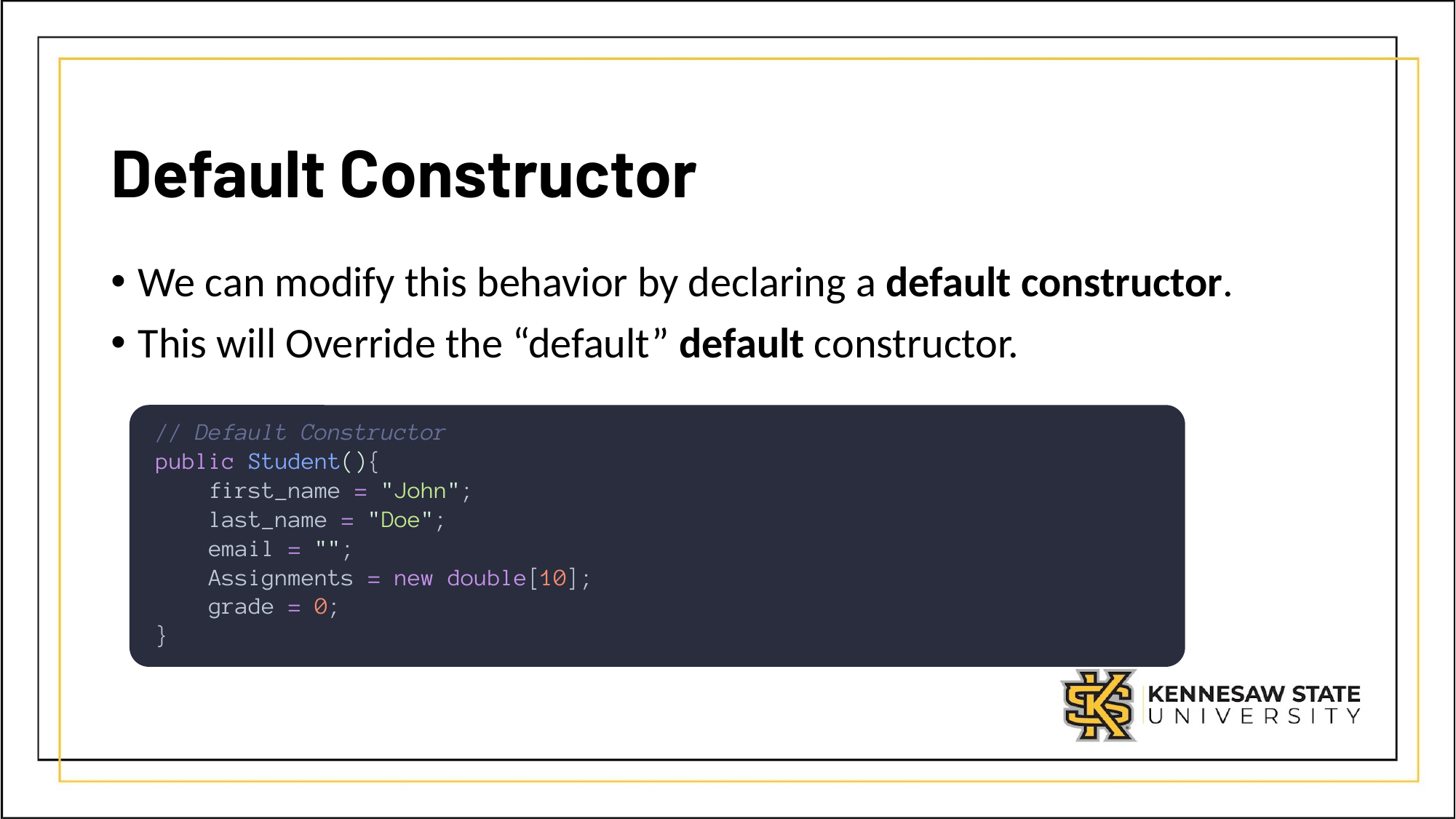

# Default Constructor
We can modify this behavior by declaring a default constructor.
This will Override the “default” default constructor.

// Default Constructor
public Student(){
    first_name = "John";
    last_name = "Doe";
    email = "";
    Assignments = new double[10];
    grade = 0;
}